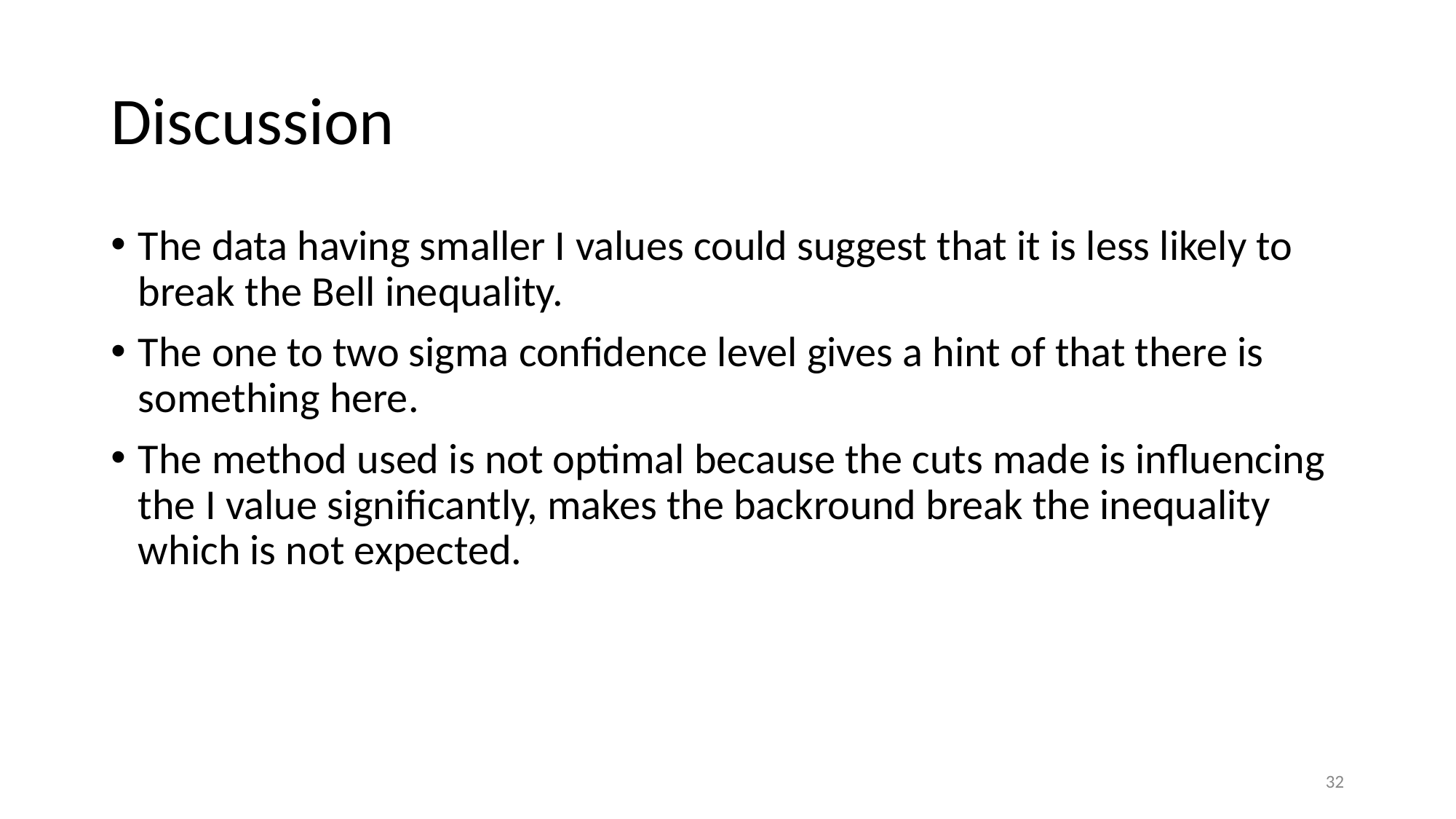

# Discussion
The data having smaller I values could suggest that it is less likely to break the Bell inequality.
The one to two sigma confidence level gives a hint of that there is something here.
The method used is not optimal because the cuts made is influencing the I value significantly, makes the backround break the inequality which is not expected.

32